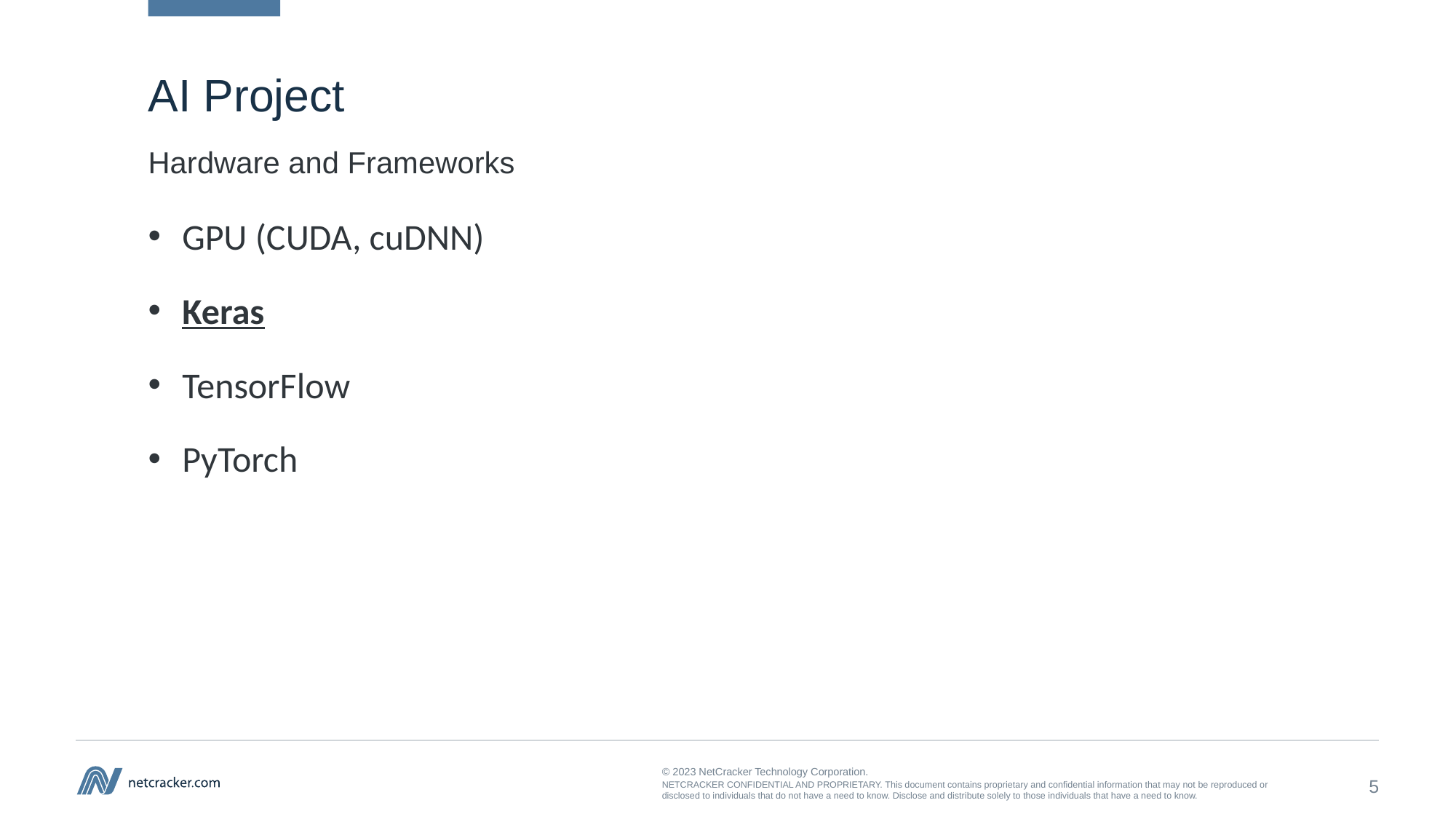

# AI Project
Hardware and Frameworks

GPU (CUDA, cuDNN)
Keras
TensorFlow
PyTorch